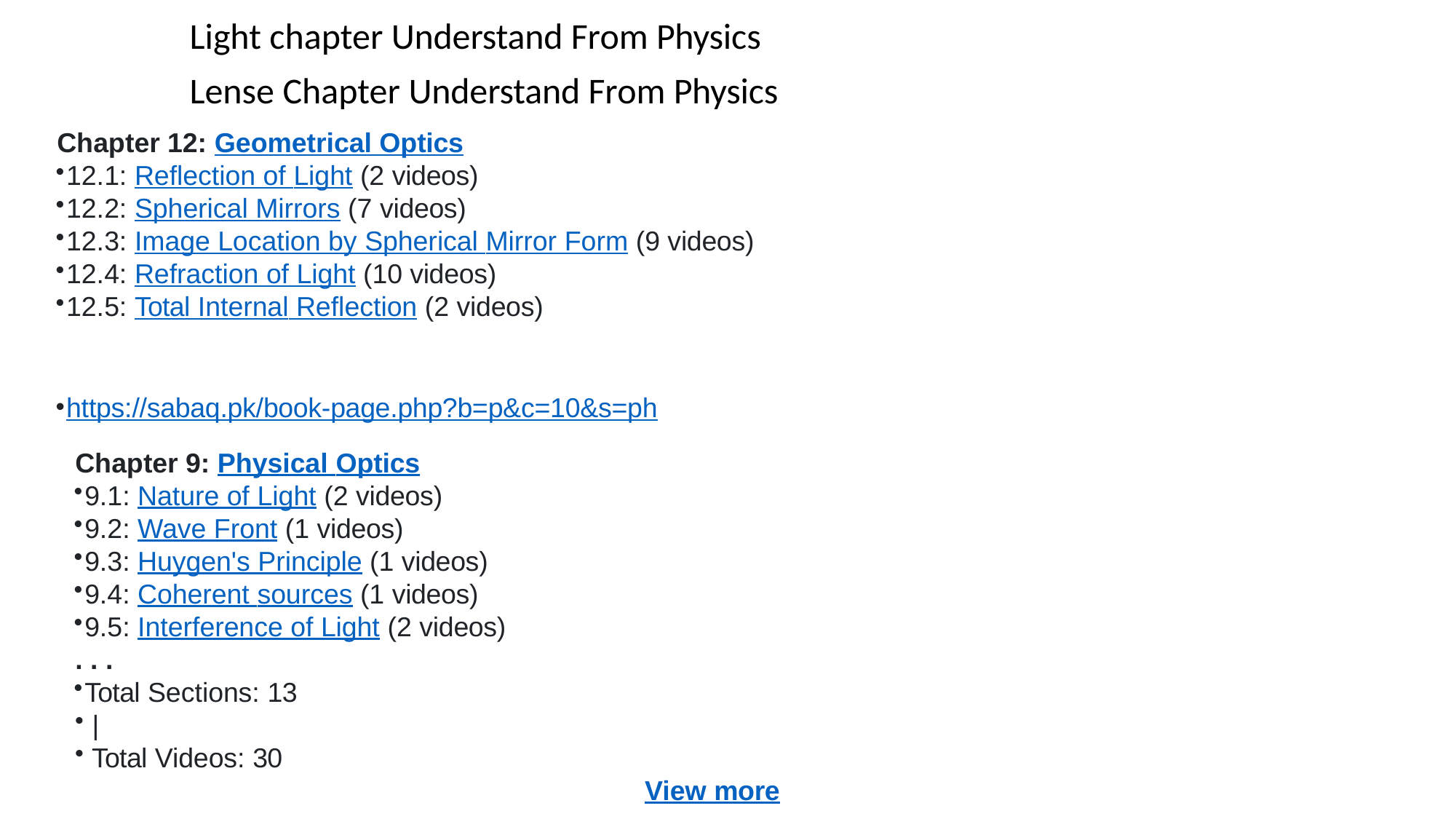

# Light chapter Understand From Physics Lense Chapter Understand From Physics
Chapter 12: Geometrical Optics
12.1: Reflection of Light (2 videos)
12.2: Spherical Mirrors (7 videos)
12.3: Image Location by Spherical Mirror Form (9 videos)
12.4: Refraction of Light (10 videos)
12.5: Total Internal Reflection (2 videos)

https://sabaq.pk/book-page.php?b=p&c=10&s=ph
Chapter 9: Physical Optics
9.1: Nature of Light (2 videos)
9.2: Wave Front (1 videos)
9.3: Huygen's Principle (1 videos)
9.4: Coherent sources (1 videos)
9.5: Interference of Light (2 videos)
. . .
Total Sections: 13
|
Total Videos: 30
View more